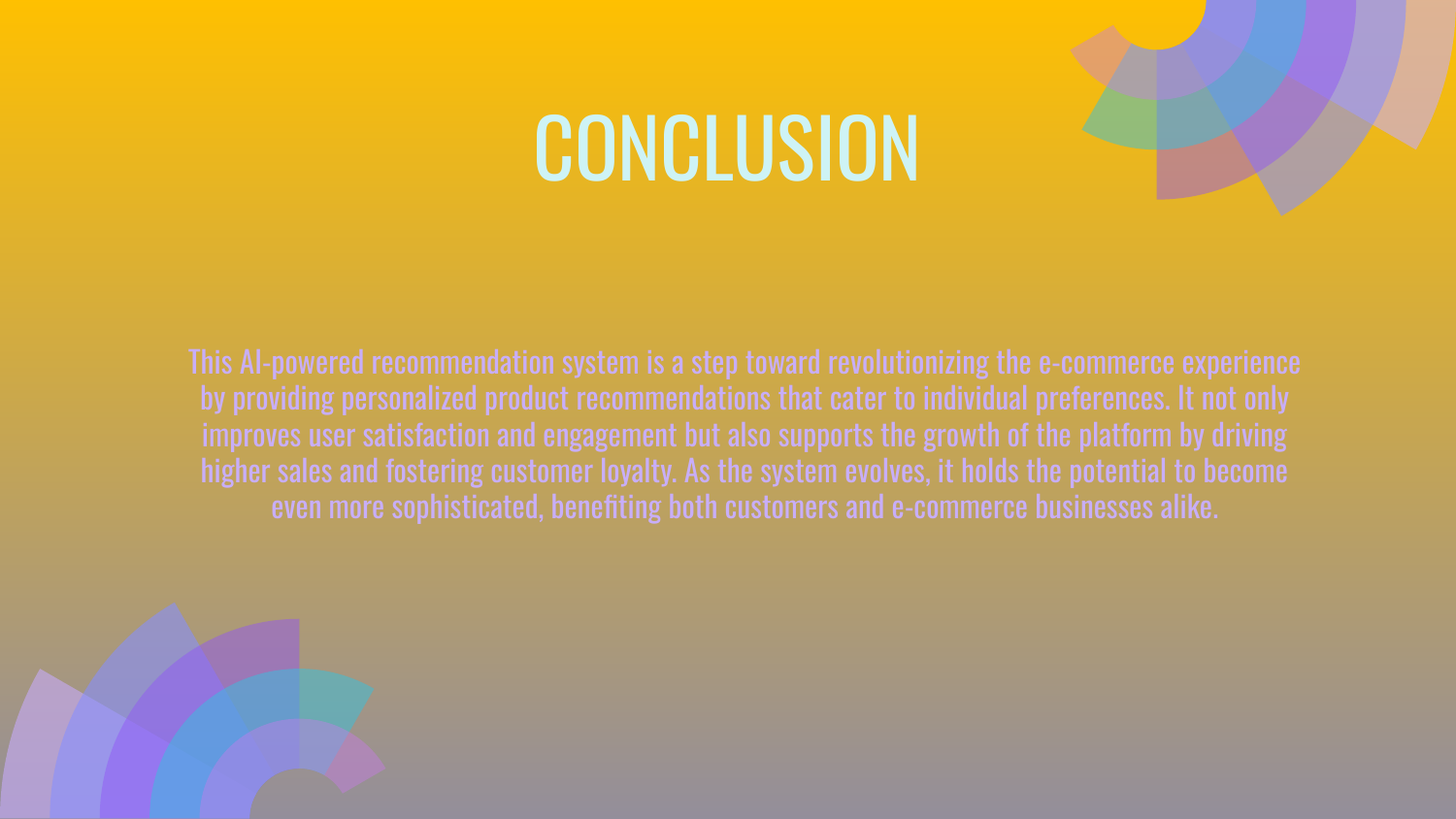

CONCLUSION
# This AI-powered recommendation system is a step toward revolutionizing the e-commerce experience by providing personalized product recommendations that cater to individual preferences. It not only improves user satisfaction and engagement but also supports the growth of the platform by driving higher sales and fostering customer loyalty. As the system evolves, it holds the potential to become even more sophisticated, benefiting both customers and e-commerce businesses alike.